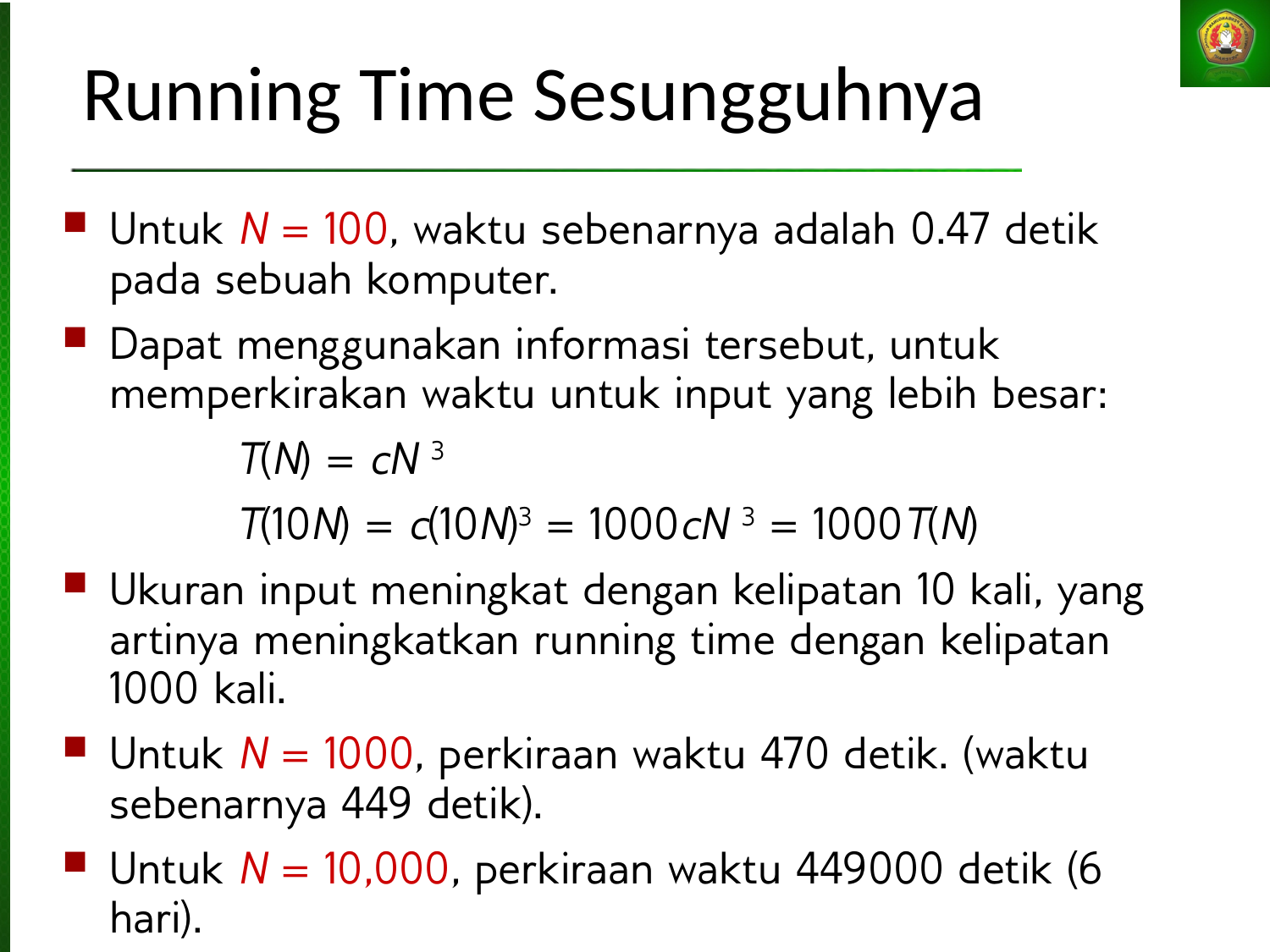

# Running Time Sesungguhnya
Untuk N = 100, waktu sebenarnya adalah 0.47 detik pada sebuah komputer.
Dapat menggunakan informasi tersebut, untuk memperkirakan waktu untuk input yang lebih besar:
		T(N) = cN 3
		T(10N) = c(10N)3 = 1000cN 3 = 1000T(N)‏
Ukuran input meningkat dengan kelipatan 10 kali, yang artinya meningkatkan running time dengan kelipatan 1000 kali.
Untuk N = 1000, perkiraan waktu 470 detik. (waktu sebenarnya 449 detik).
Untuk N = 10,000, perkiraan waktu 449000 detik (6 hari).